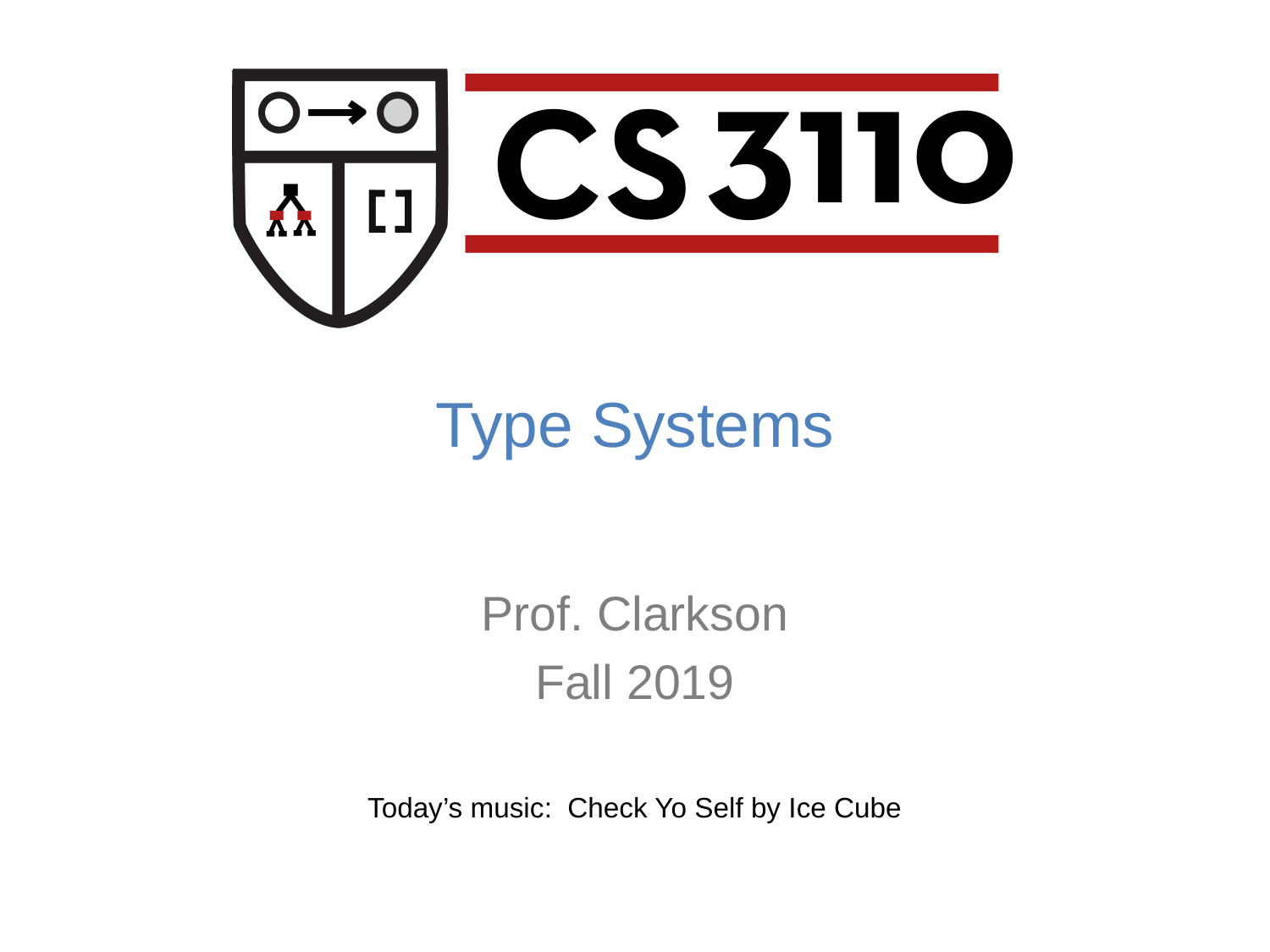

Type Systems
Prof. Clarkson
Fall 2019
Today’s music:  Check Yo Self by Ice Cube